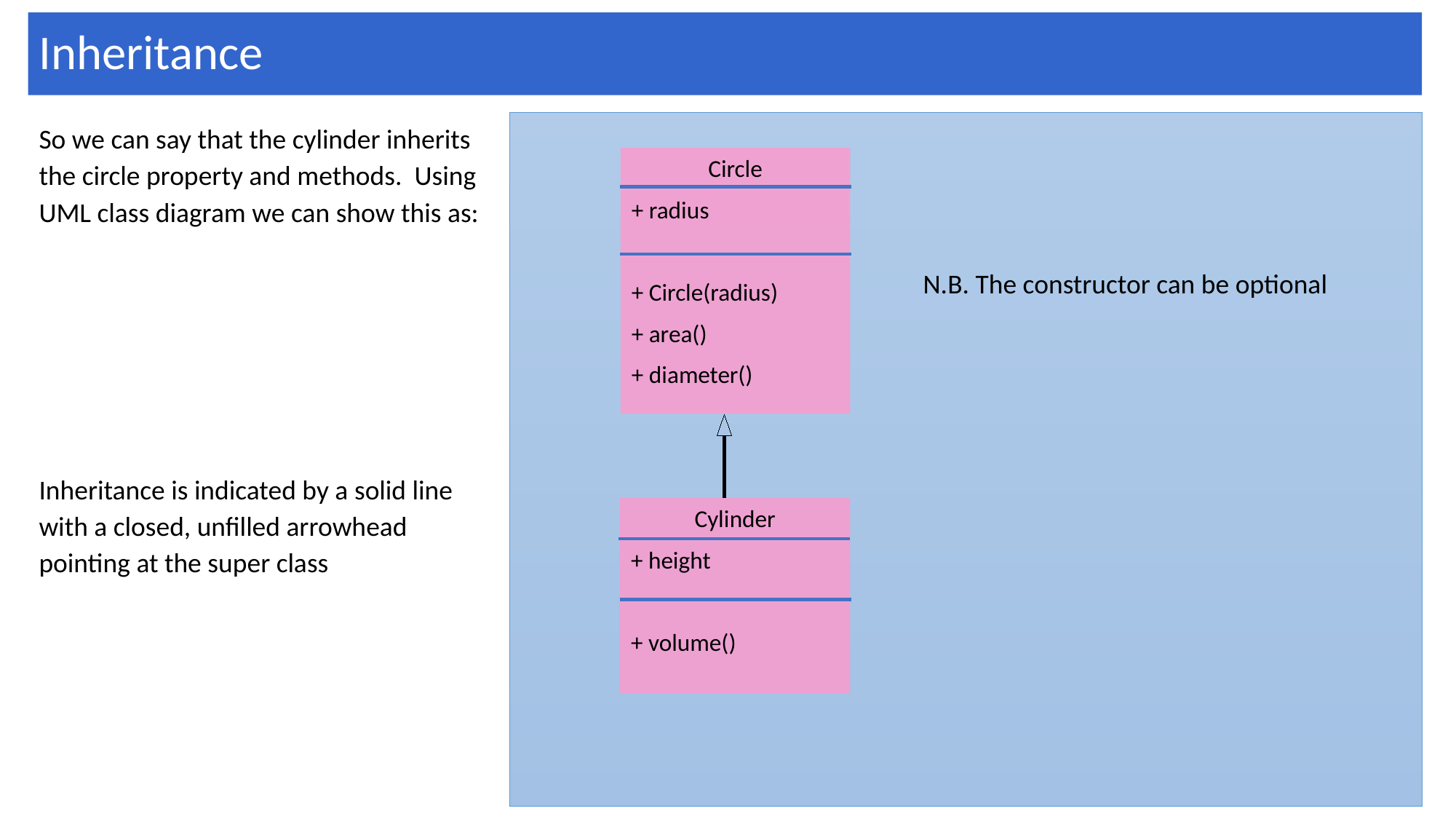

# Inheritance
So we can say that the cylinder inherits the circle property and methods.  Using UML class diagram we can show this as:

Inheritance is indicated by a solid line with a closed, unfilled arrowhead pointing at the super class

Circle
+ radius

+ Circle(radius)
+ area()
+ diameter()
N.B. The constructor can be optional

Cylinder
+ height

+ volume()
49